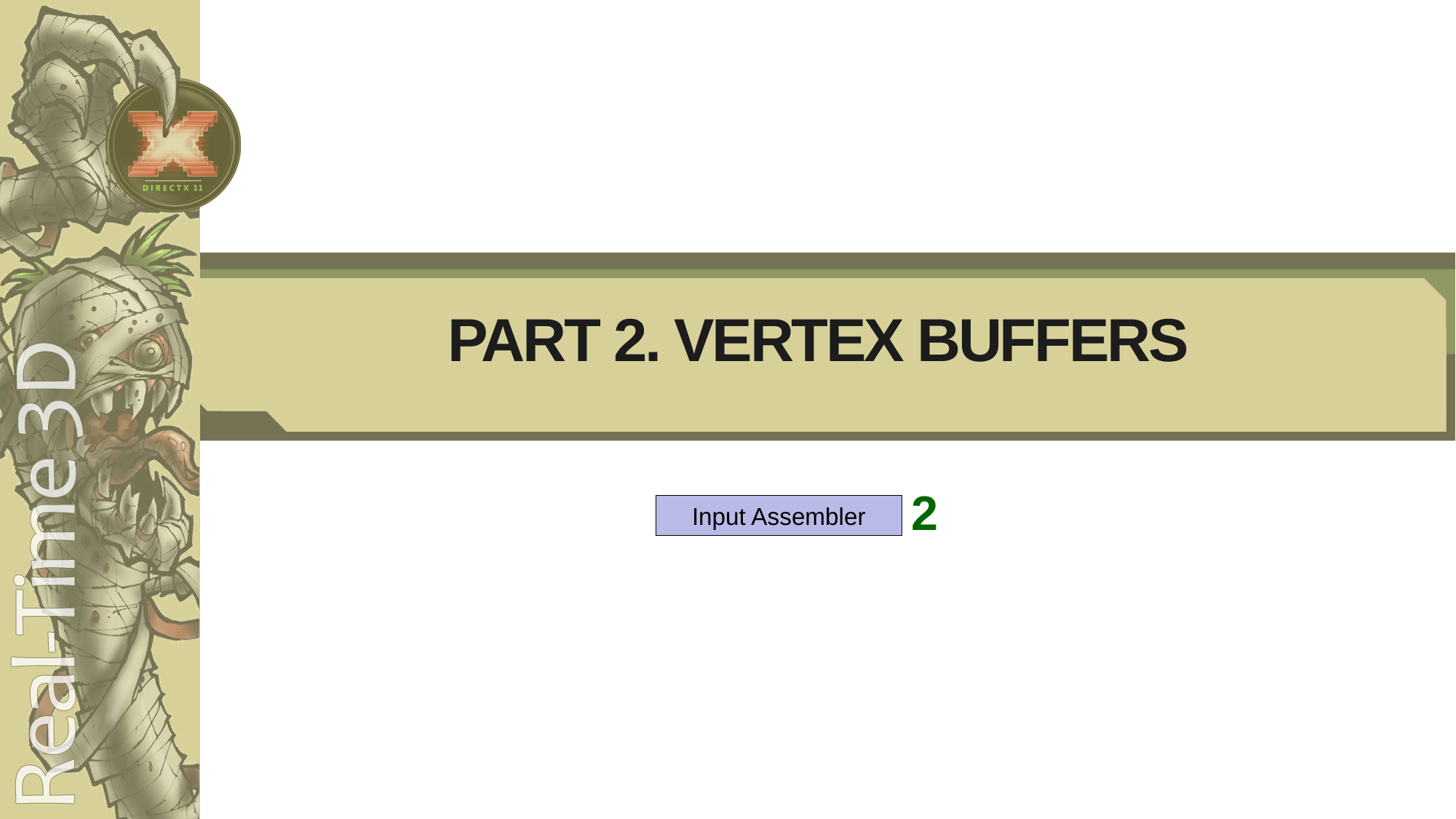

# PART 2. VERTEX BUFFERS
2
Input Assembler